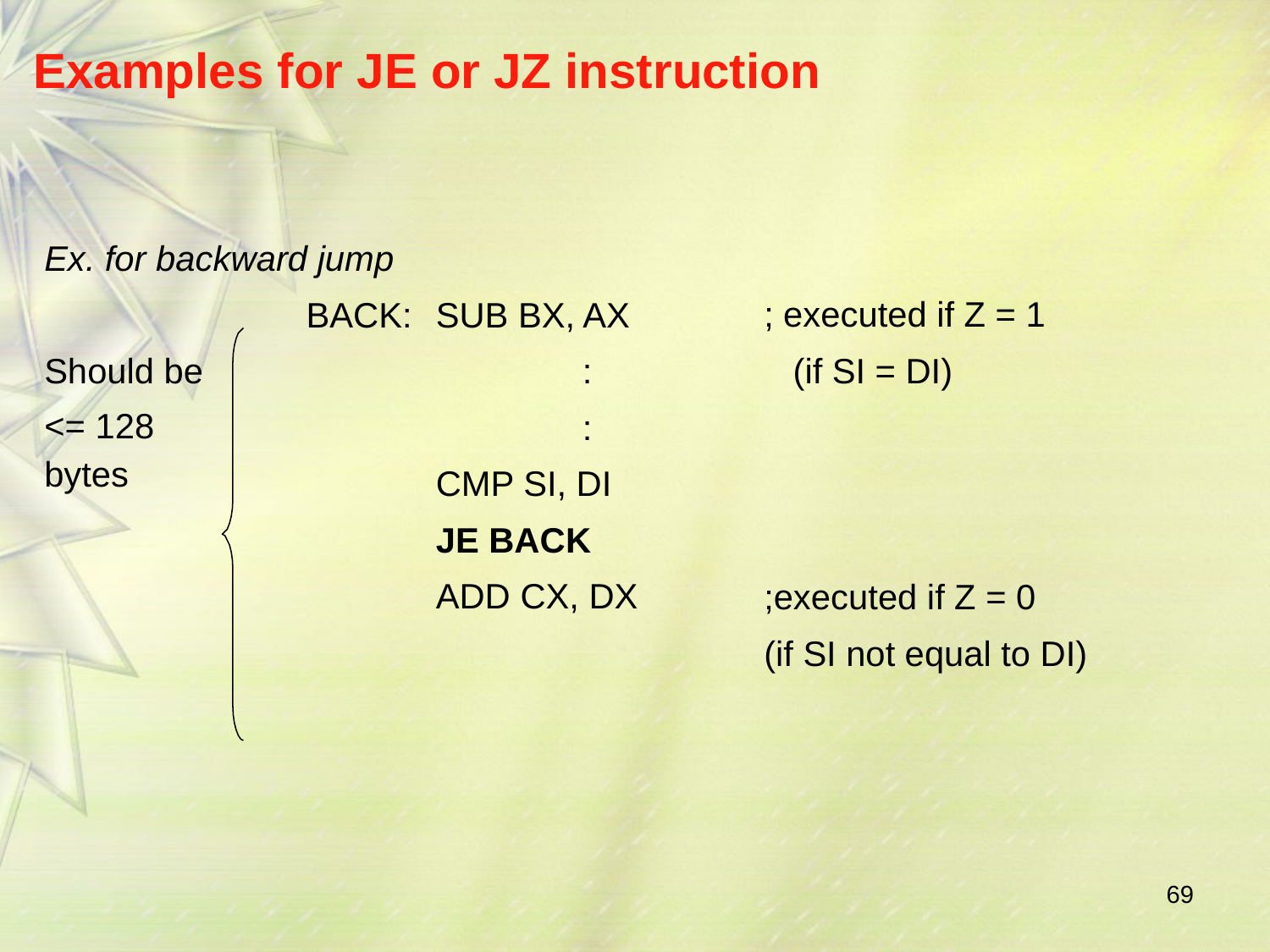

# Examples for JE or JZ instruction
Ex. for backward jump
BACK:
Should be
<= 128
bytes
SUB BX, AX
:
:  CMP SI, DI  JE BACK  ADD CX, DX
; executed if Z = 1  (if SI = DI)

;executed if Z = 0
(if SI not equal to DI)
69